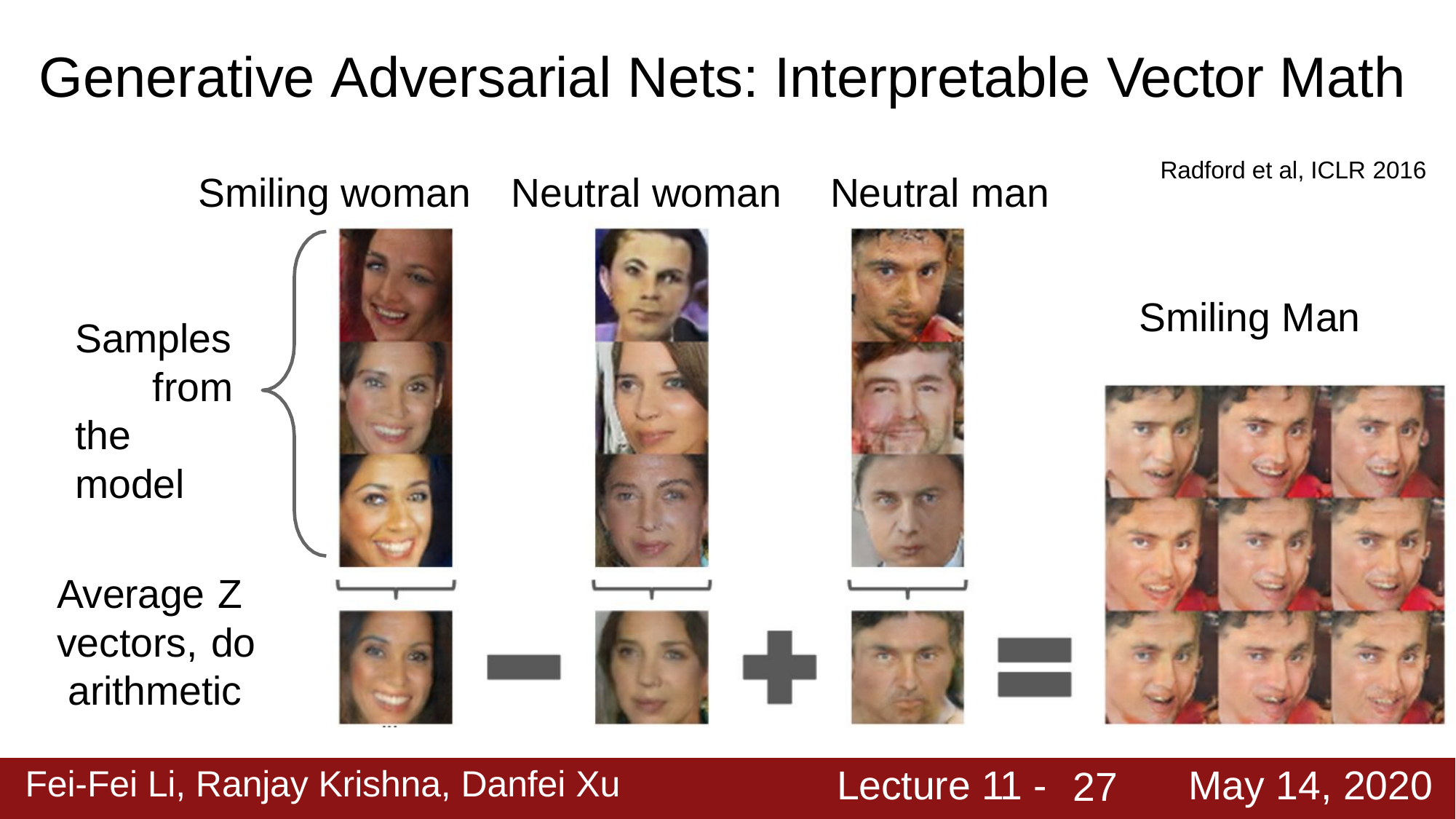

# Generative Adversarial Nets: Interpretable Vector Math
Radford et al, ICLR 2016
Smiling woman	Neutral woman	Neutral man

Smiling Man
Samples  from the  model
Average Z  vectors, do  arithmetic
Lecture 11 -
May 14, 2020
Fei-Fei Li, Ranjay Krishna, Danfei Xu
27